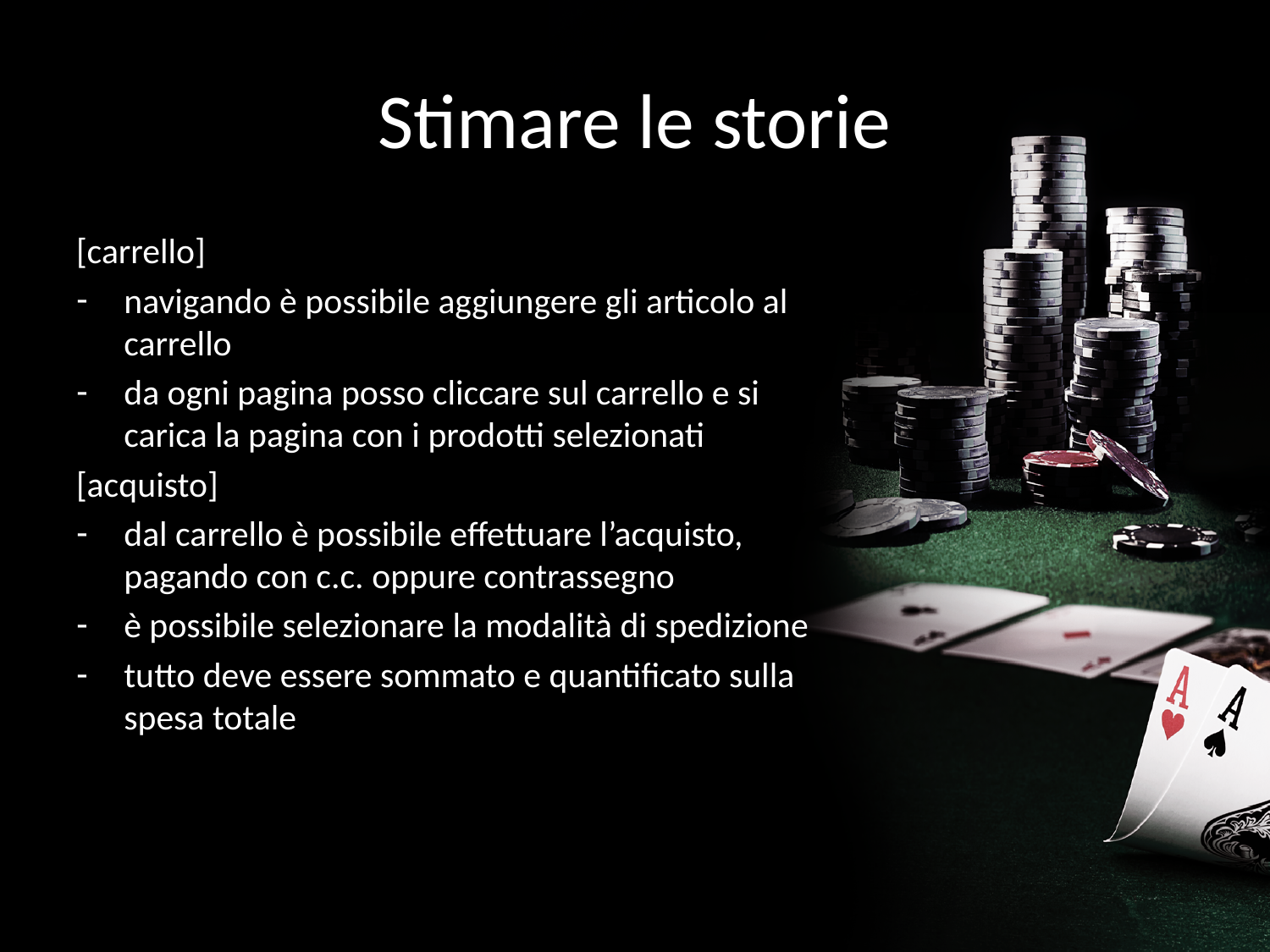

# Stimare le storie
[carrello]
navigando è possibile aggiungere gli articolo al carrello
da ogni pagina posso cliccare sul carrello e si carica la pagina con i prodotti selezionati
[acquisto]
dal carrello è possibile effettuare l’acquisto, pagando con c.c. oppure contrassegno
è possibile selezionare la modalità di spedizione
tutto deve essere sommato e quantificato sulla spesa totale